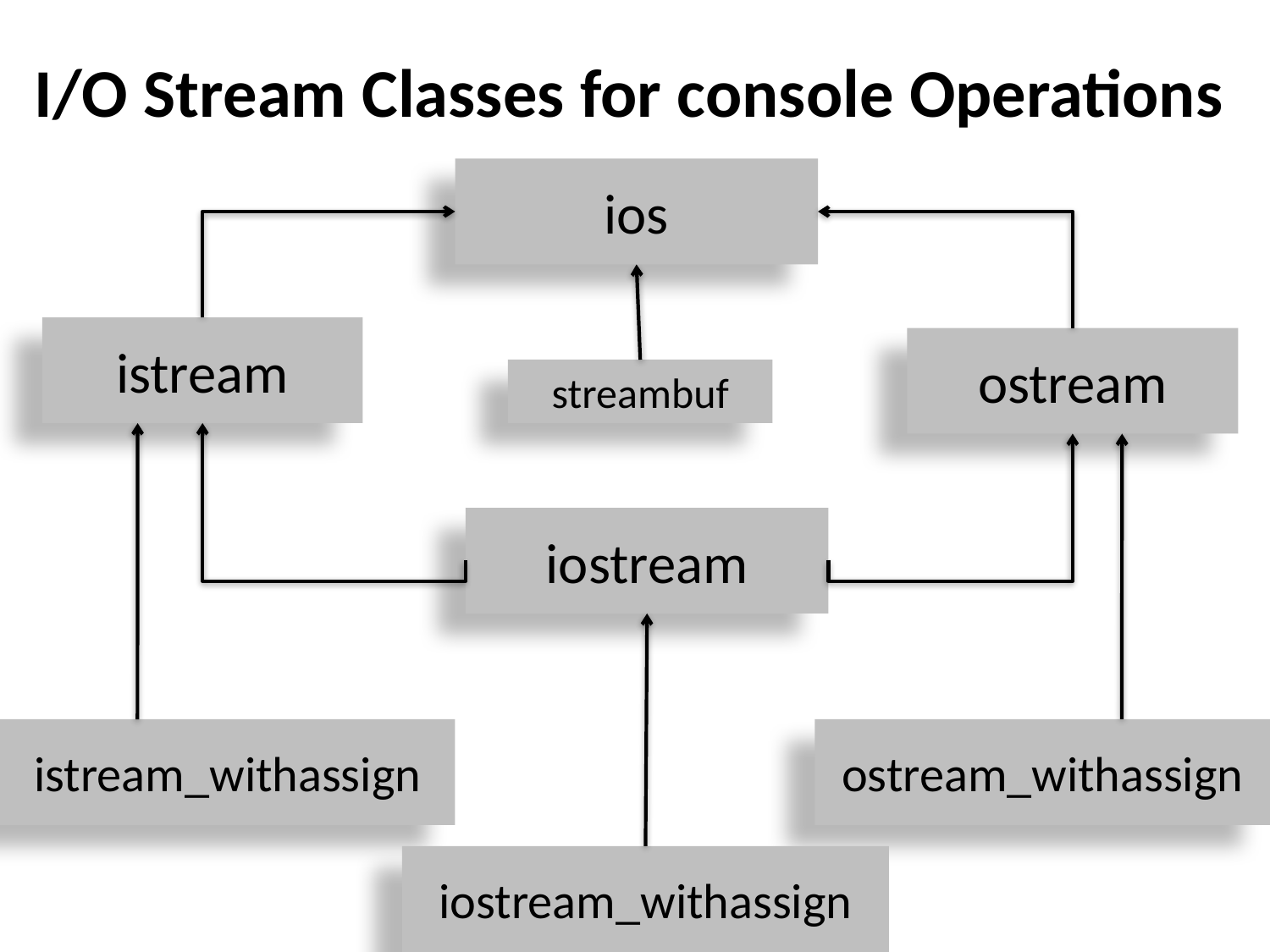

# I/O Stream Classes for console Operations
ios
istream
ostream
streambuf
iostream
istream_withassign
ostream_withassign
iostream_withassign